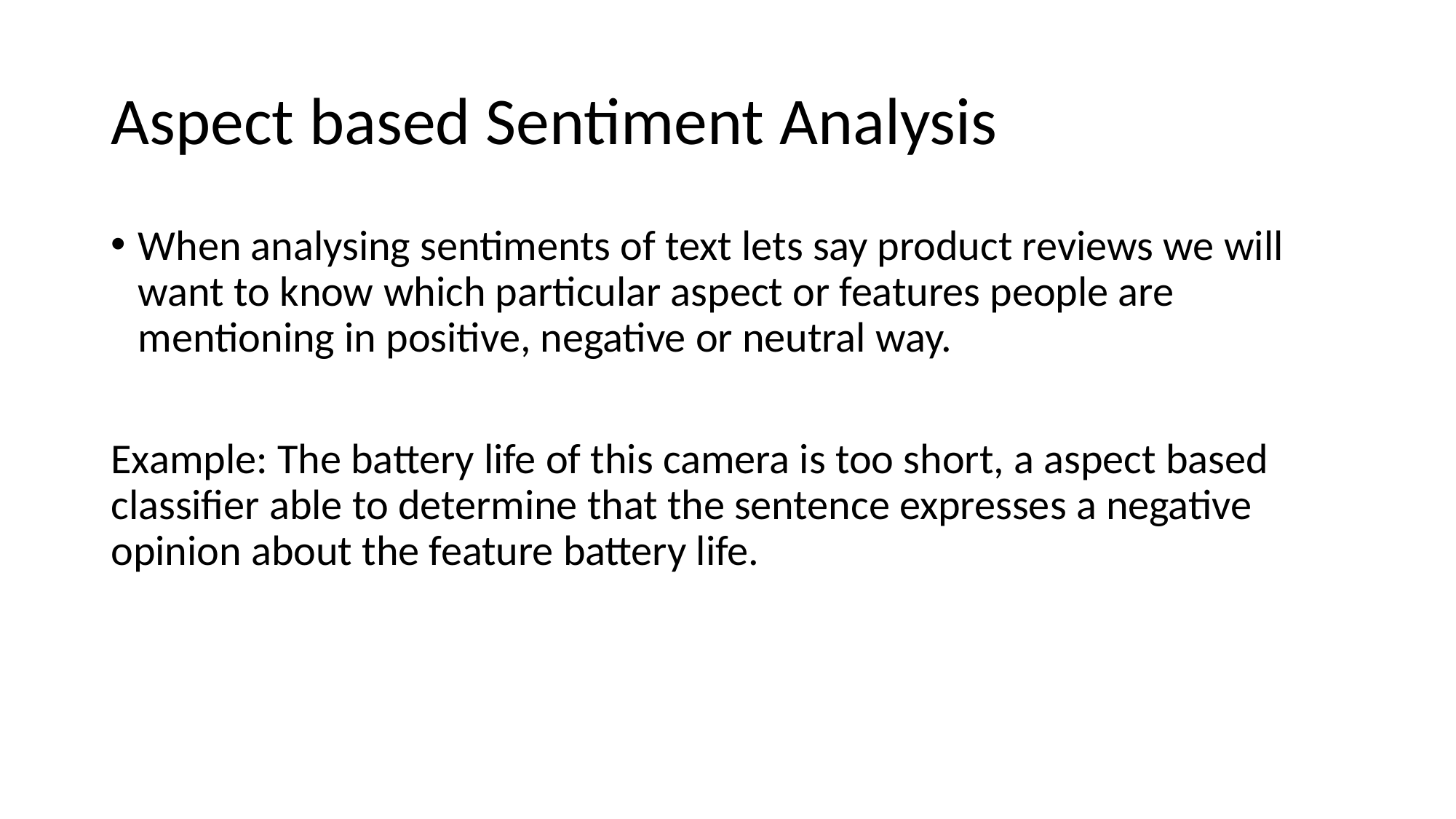

# Aspect based Sentiment Analysis
When analysing sentiments of text lets say product reviews we will want to know which particular aspect or features people are mentioning in positive, negative or neutral way.

Example: The battery life of this camera is too short, a aspect based classifier able to determine that the sentence expresses a negative opinion about the feature battery life.